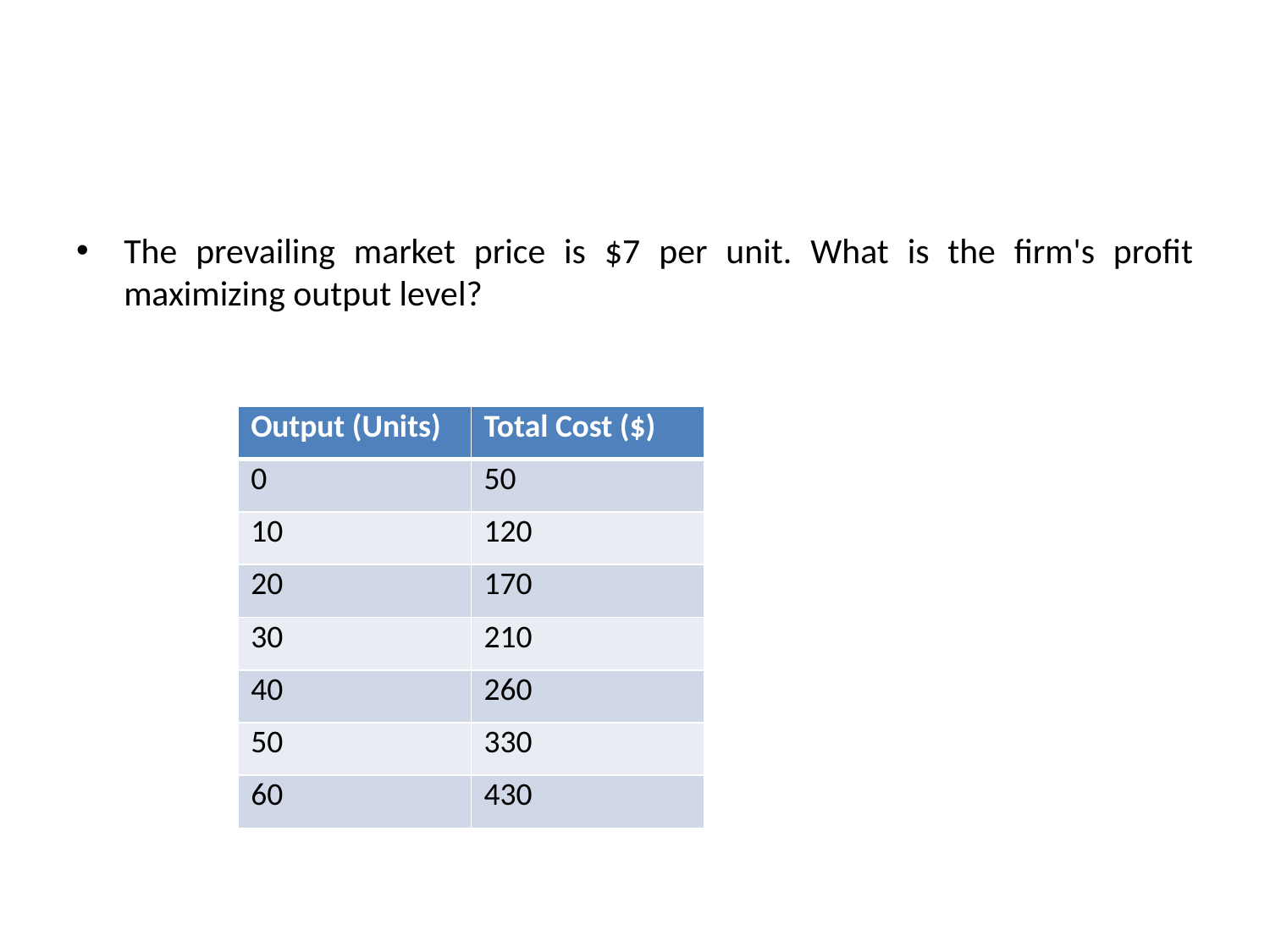

#
The prevailing market price is $7 per unit. What is the firm's profit maximizing output level?
| Output (Units) | Total Cost ($) |
| --- | --- |
| 0 | 50 |
| 10 | 120 |
| 20 | 170 |
| 30 | 210 |
| 40 | 260 |
| 50 | 330 |
| 60 | 430 |